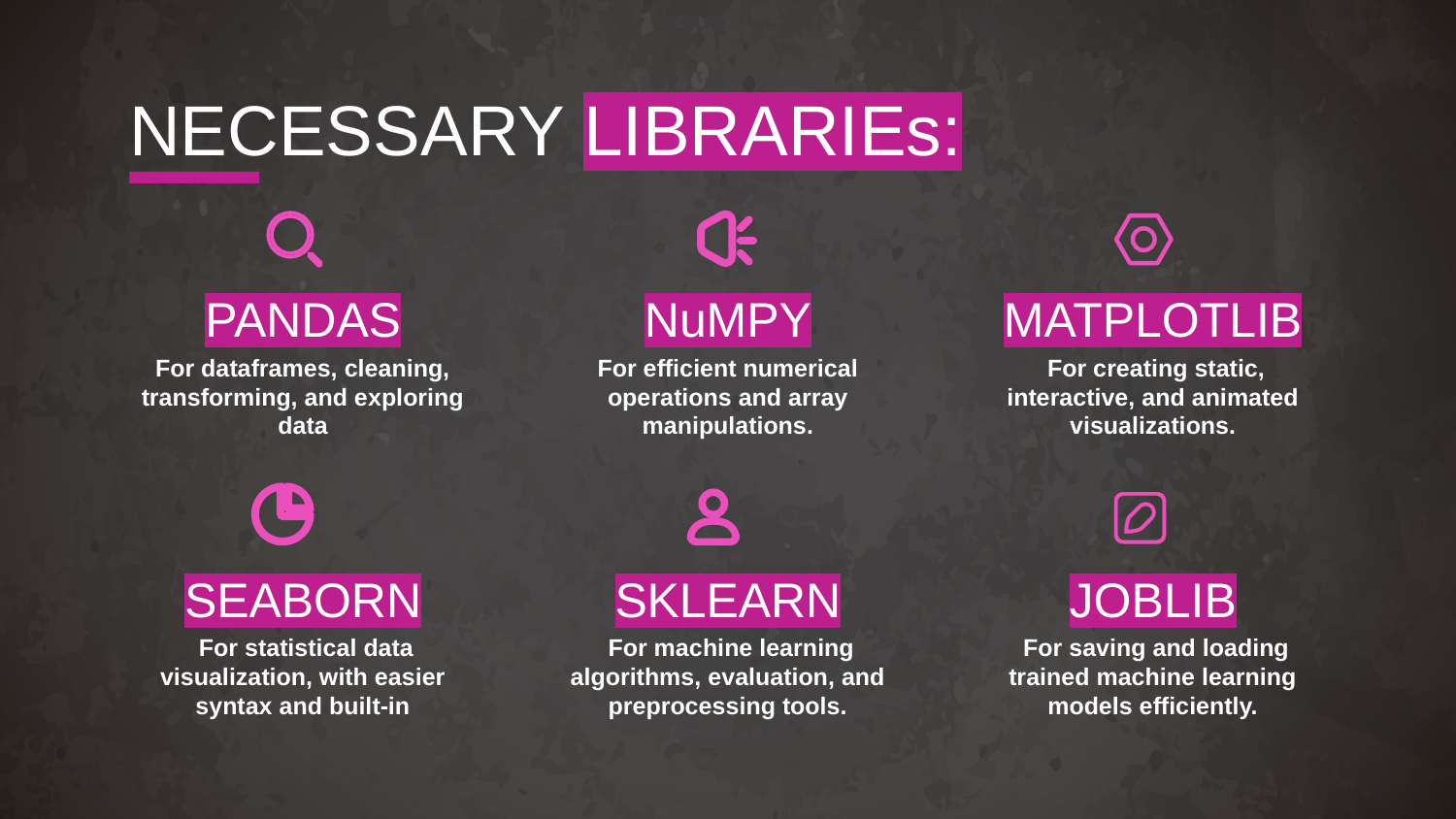

# NECESSARY LIBRARIEs:

PANDAS
NuMPY
MATPLOTLIB
For efficient numerical operations and array manipulations.
 For creating static, interactive, and animated visualizations.
For dataframes, cleaning, transforming, and exploring data

SEABORN
SKLEARN
JOBLIB
 For machine learning algorithms, evaluation, and preprocessing tools.
 For saving and loading trained machine learning models efficiently.
 For statistical data visualization, with easier syntax and built-in